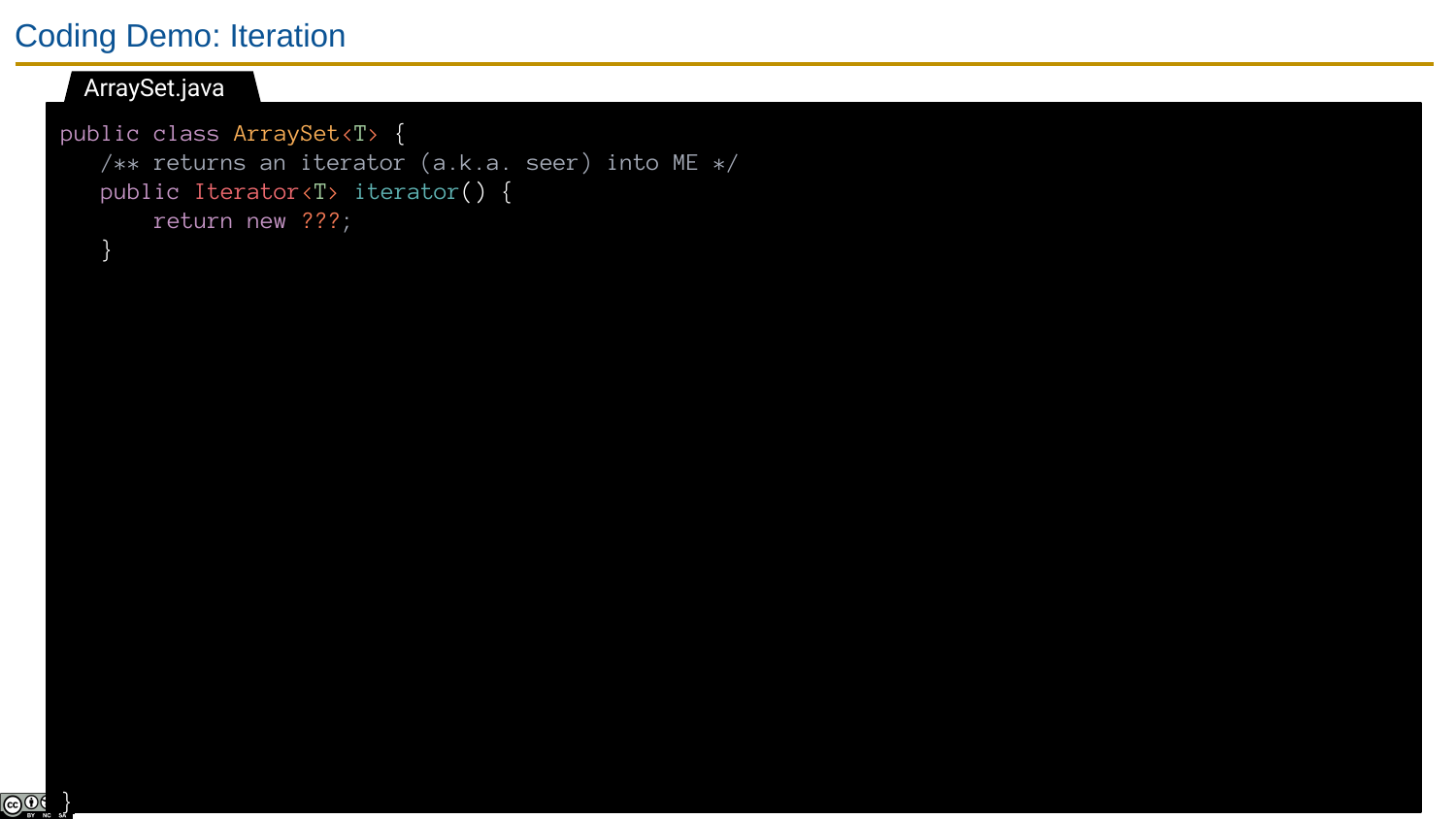

# Coding Demo: Iteration
ArraySet.java
public class ArraySet<T> {
   /** returns an iterator (a.k.a. seer) into ME */
   public Iterator<T> iterator() {
       return new ???;
   }

}